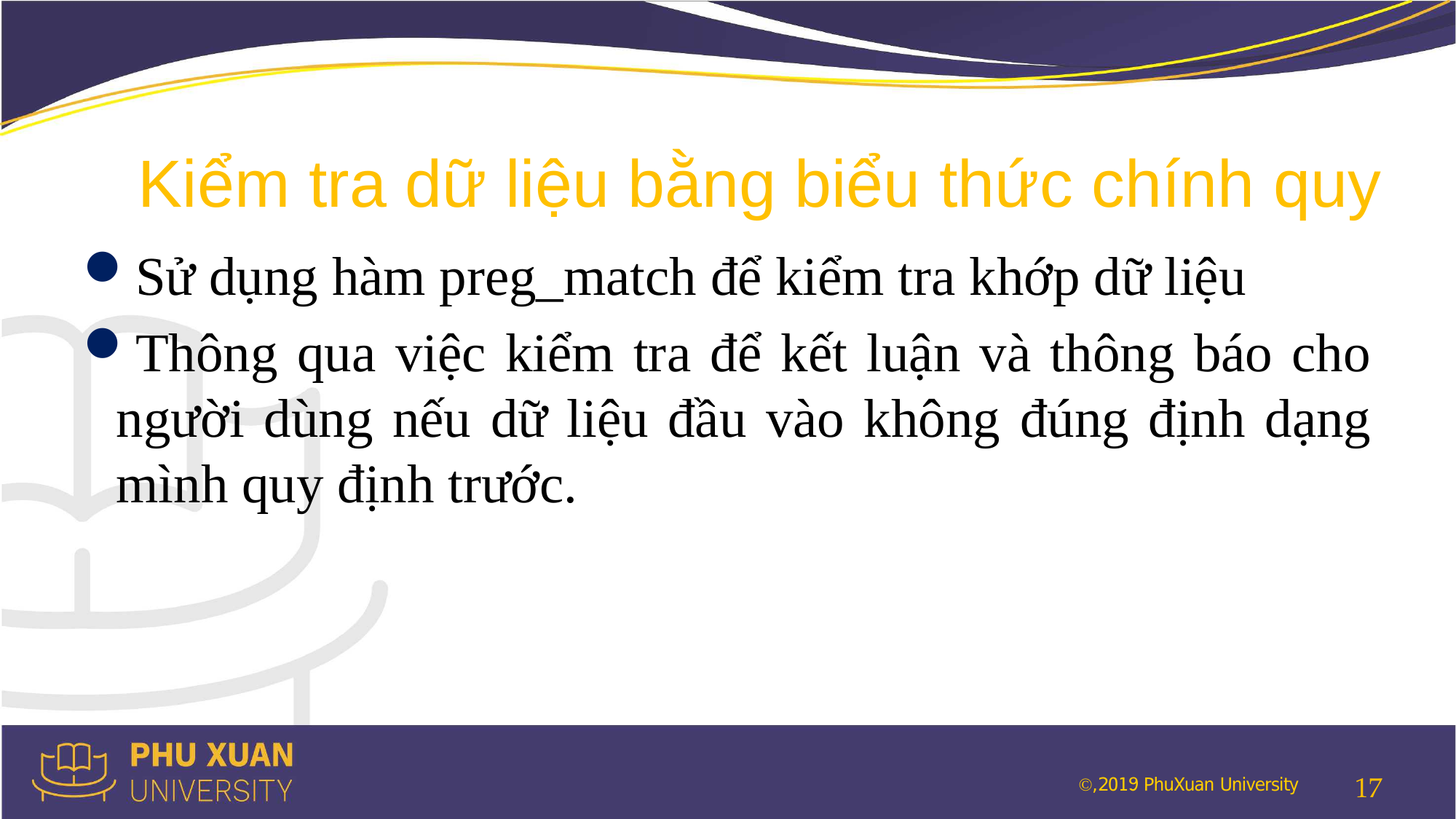

# Kiểm tra dữ liệu bằng biểu thức chính quy
Sử dụng hàm preg_match để kiểm tra khớp dữ liệu
Thông qua việc kiểm tra để kết luận và thông báo cho người dùng nếu dữ liệu đầu vào không đúng định dạng mình quy định trước.

17